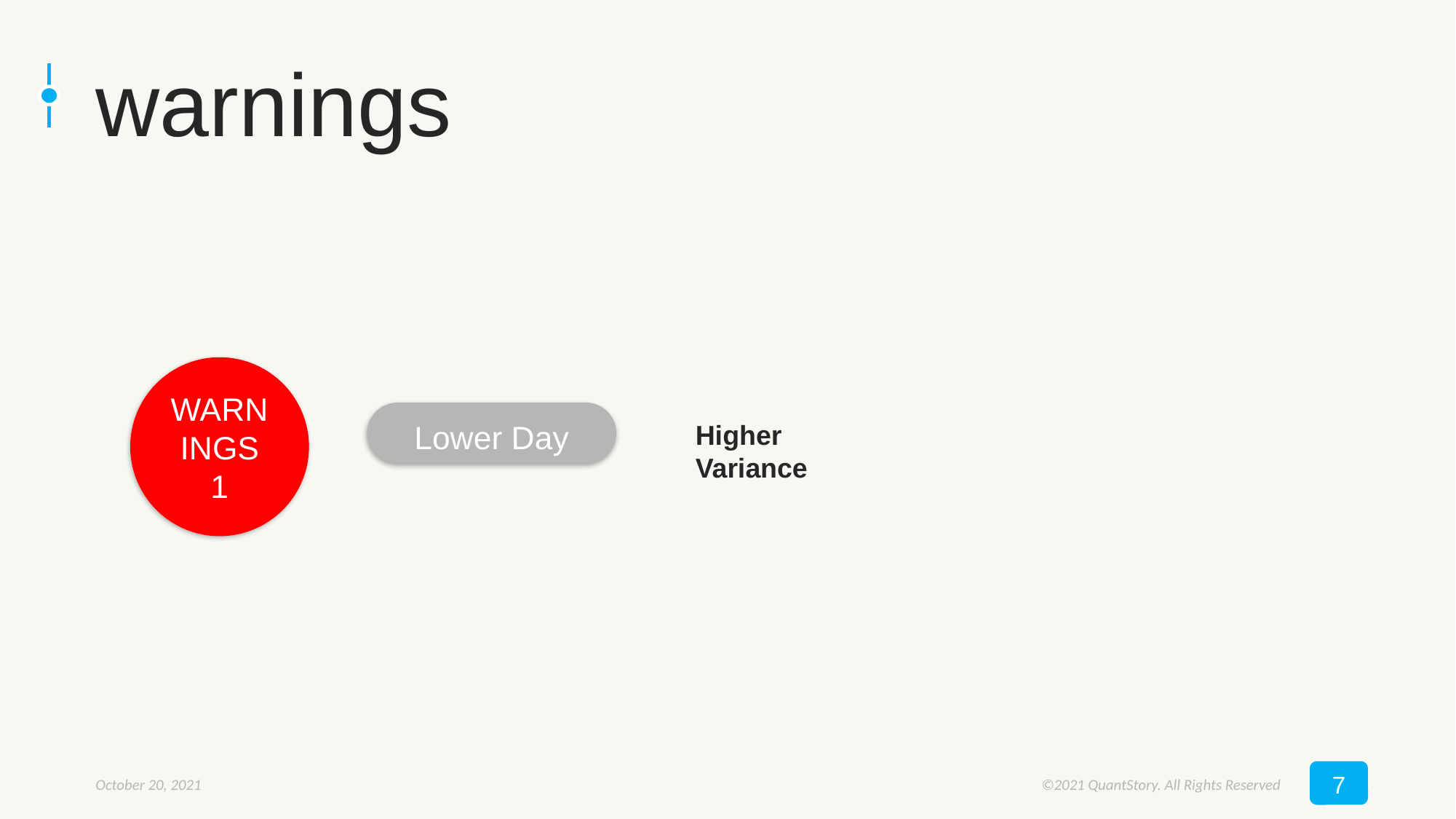

# warnings
WARNINGS 1
Lower Day
Higher Variance
7
October 20, 2021
©2021 QuantStory. All Rights Reserved